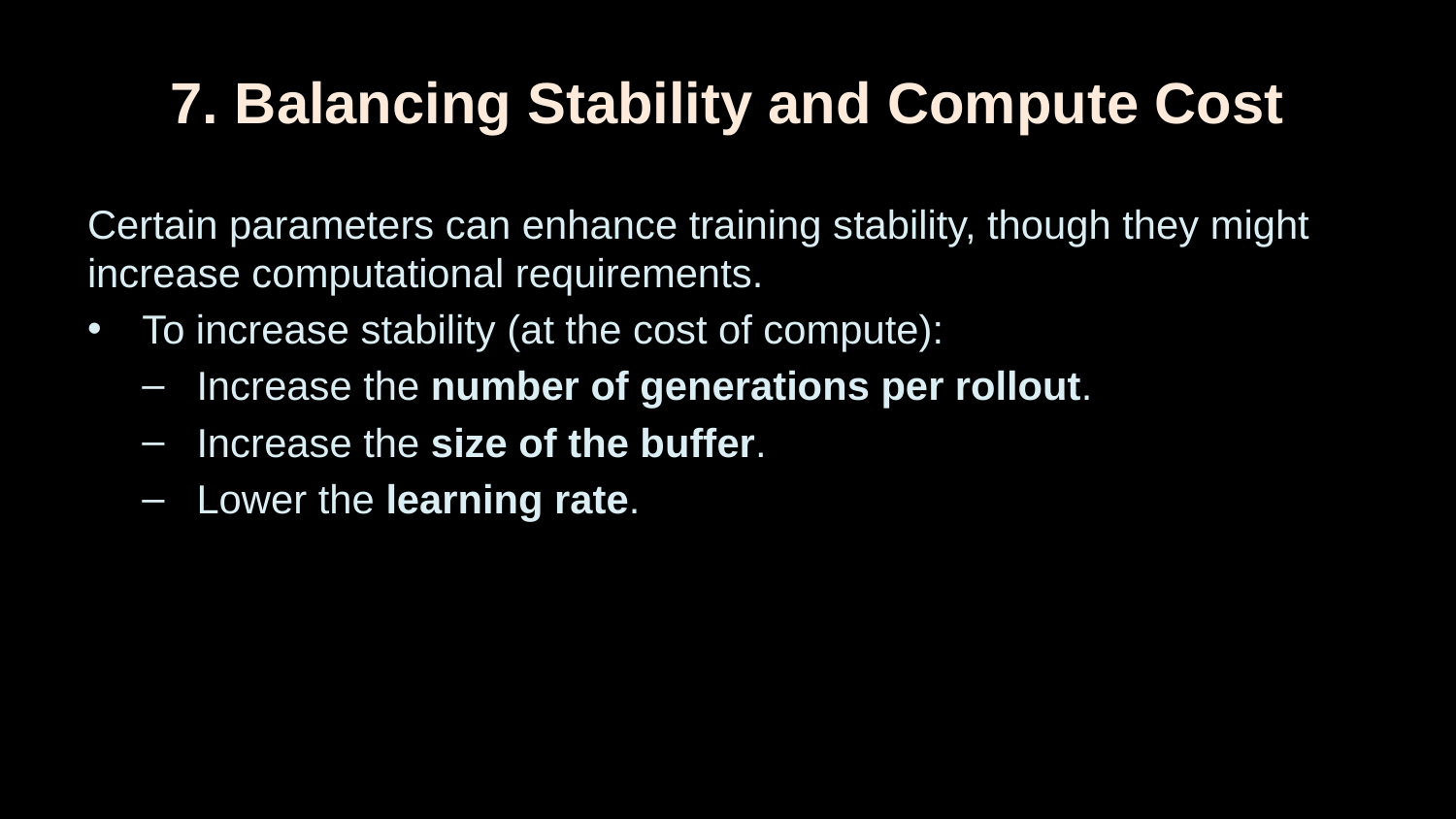

# 7. Balancing Stability and Compute Cost
Certain parameters can enhance training stability, though they might increase computational requirements.
To increase stability (at the cost of compute):
Increase the number of generations per rollout.
Increase the size of the buffer.
Lower the learning rate.